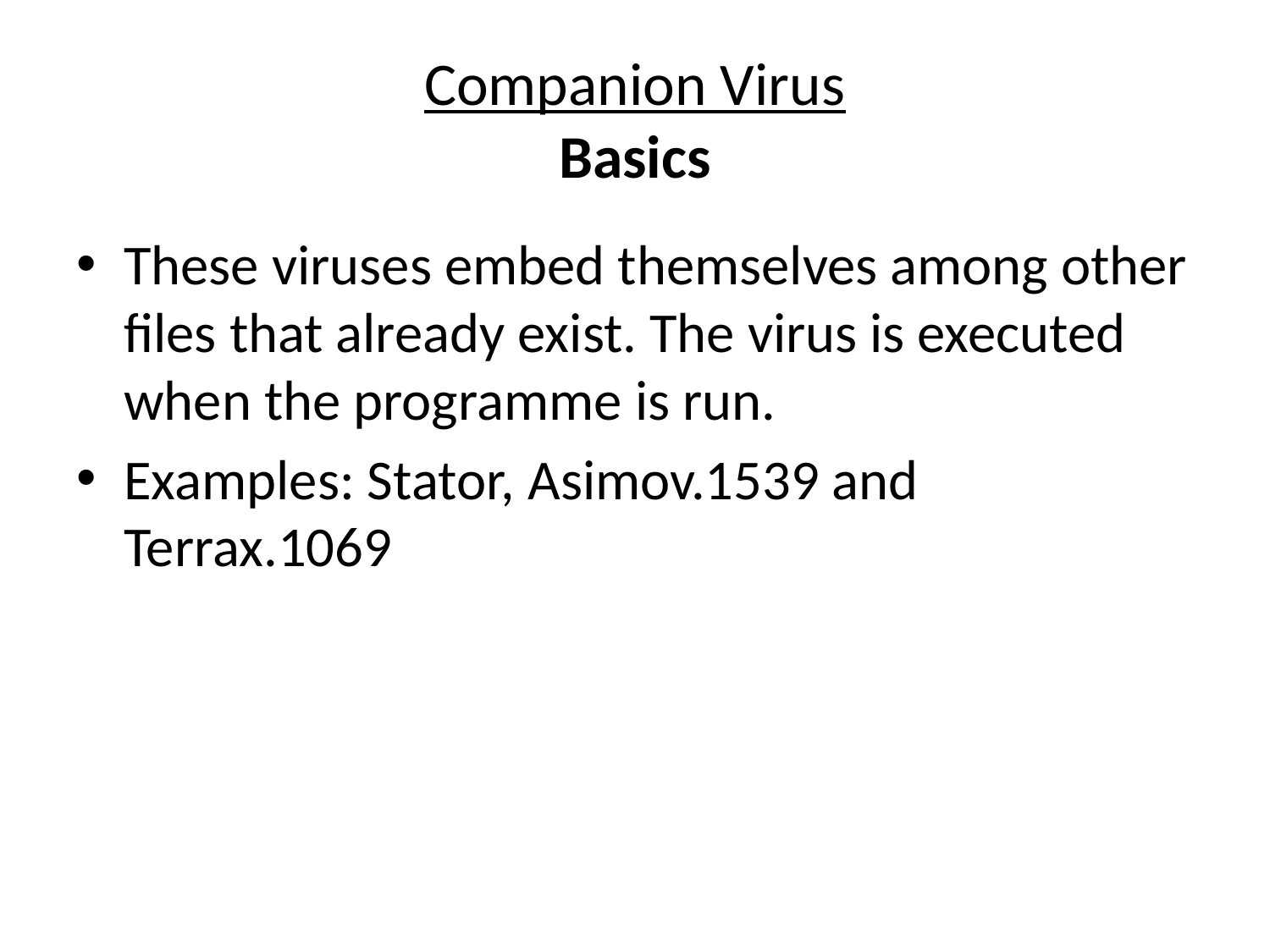

# Companion Virus Basics
These viruses embed themselves among other files that already exist. The virus is executed when the programme is run.
Examples: Stator, Asimov.1539 and Terrax.1069